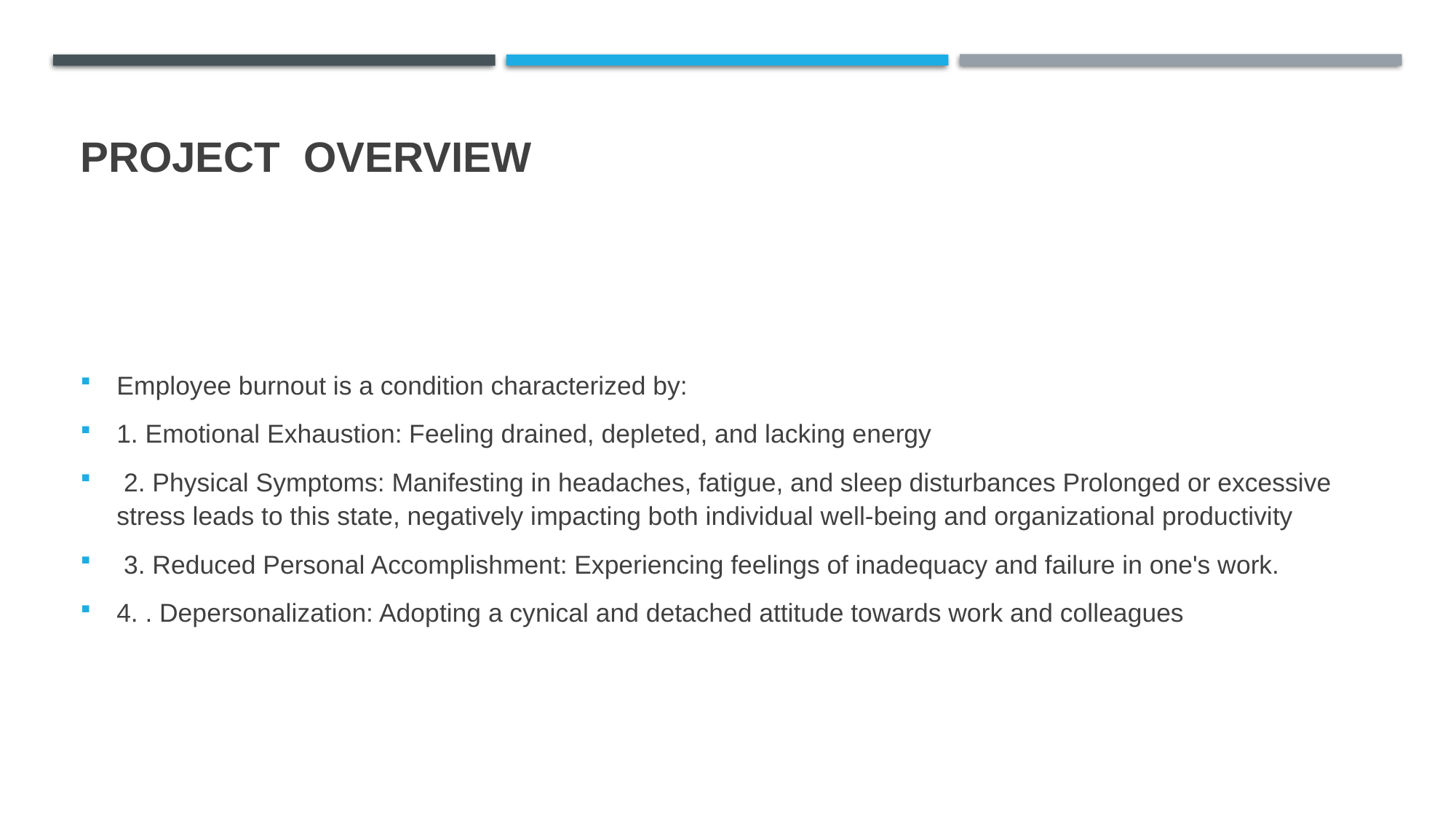

# PROJECT  OVERVIEW
Employee burnout is a condition characterized by:
1. Emotional Exhaustion: Feeling drained, depleted, and lacking energy
 2. Physical Symptoms: Manifesting in headaches, fatigue, and sleep disturbances Prolonged or excessive stress leads to this state, negatively impacting both individual well-being and organizational productivity
 3. Reduced Personal Accomplishment: Experiencing feelings of inadequacy and failure in one's work.
4. . Depersonalization: Adopting a cynical and detached attitude towards work and colleagues